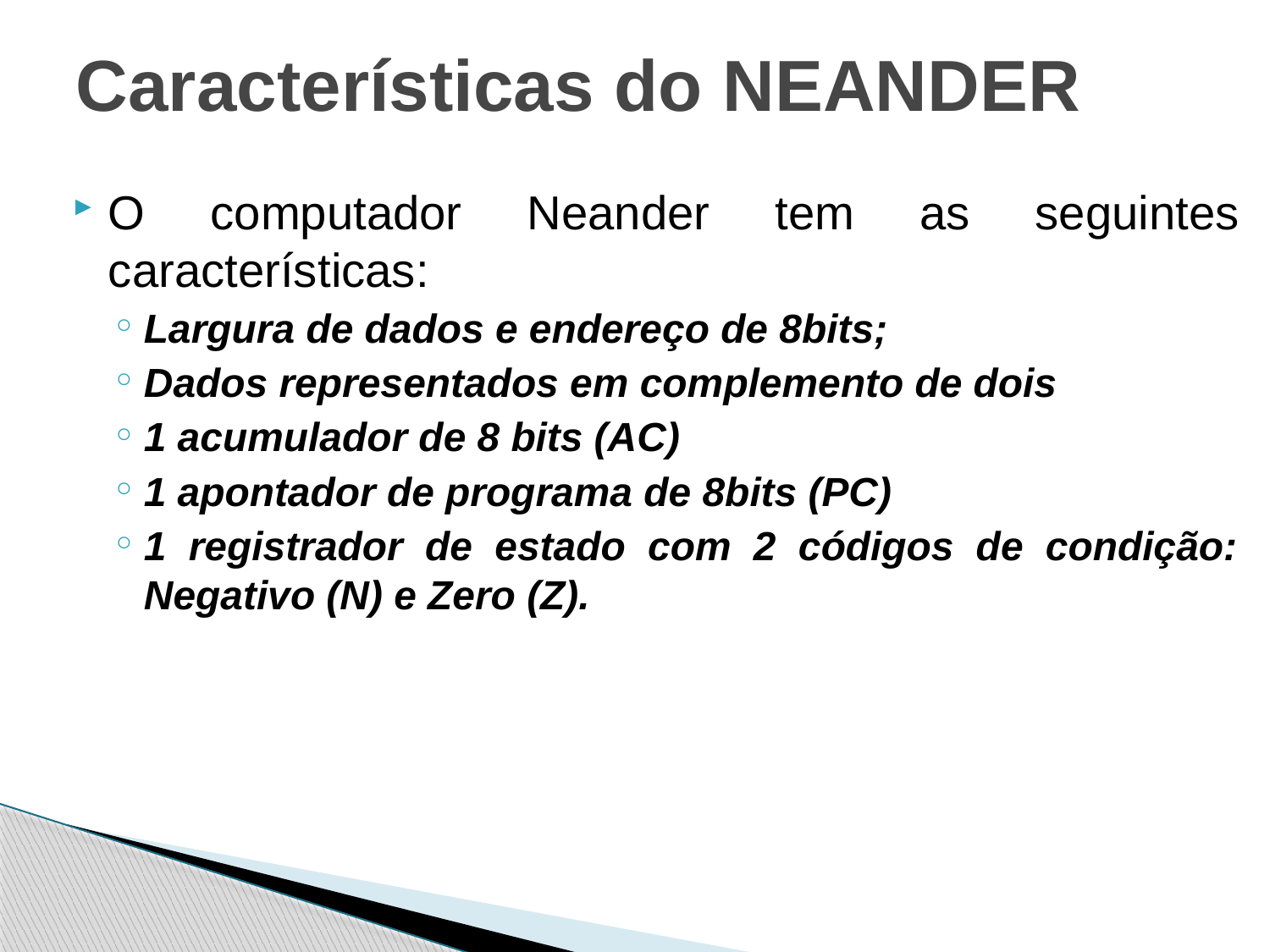

# Características do NEANDER
O computador Neander tem as seguintes características:
Largura de dados e endereço de 8bits;
Dados representados em complemento de dois
1 acumulador de 8 bits (AC)
1 apontador de programa de 8bits (PC)
1 registrador de estado com 2 códigos de condição: Negativo (N) e Zero (Z).